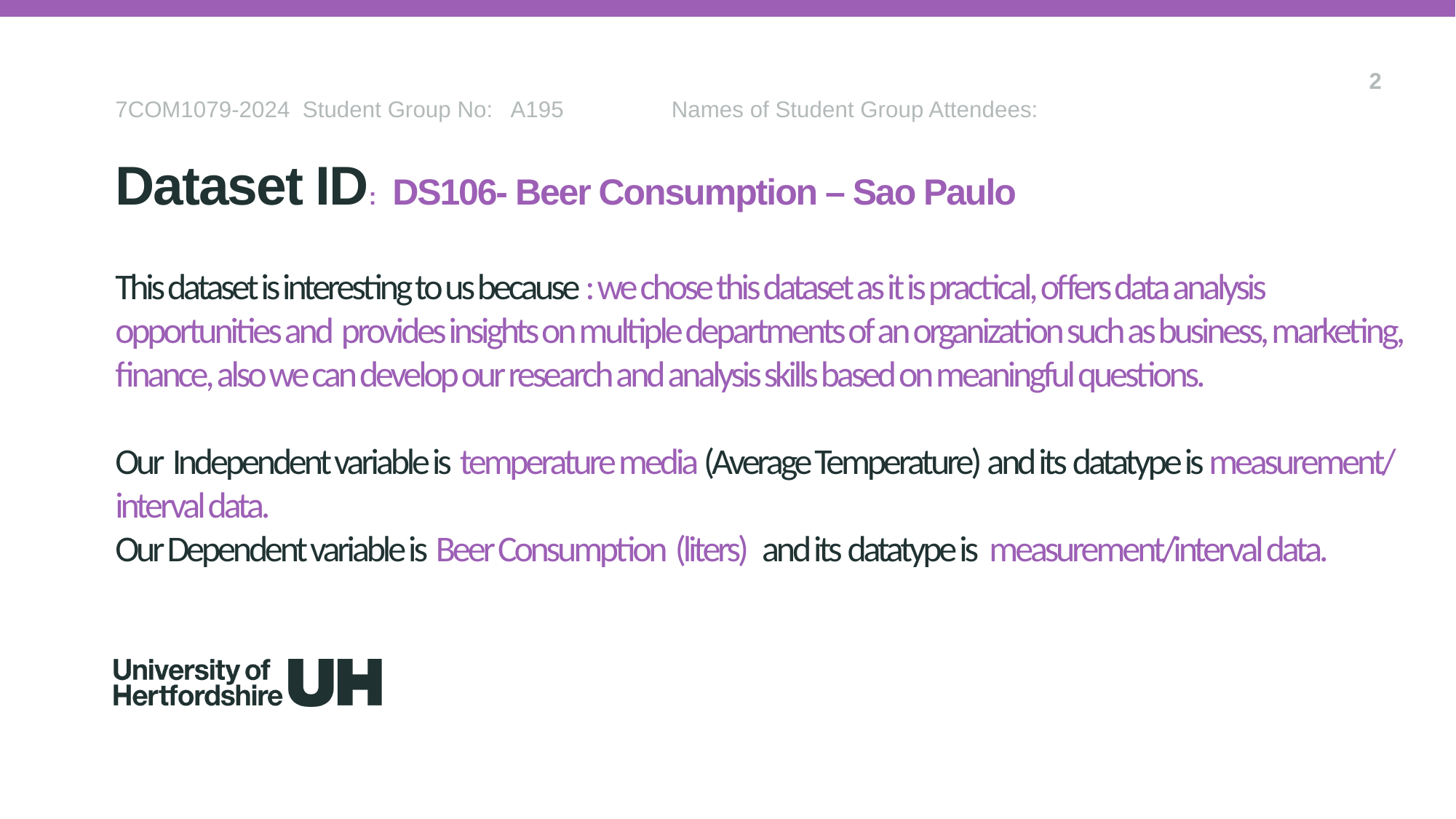

2
7COM1079-2024  Student Group No:   A195                 Names of Student Group Attendees:
Dataset ID:   DS106- Beer Consumption – Sao Paulo
# This dataset is interesting to us because : we chose this dataset as it is practical, offers data analysis opportunities and  provides insights on multiple departments of an organization such as business, marketing, finance, also we can develop our research and analysis skills based on meaningful questions. Our  Independent variable is temperature media (Average Temperature) and its datatype is measurement/ interval data. Our Dependent variable is Beer Consumption  (liters)  and its datatype is  measurement/interval data.